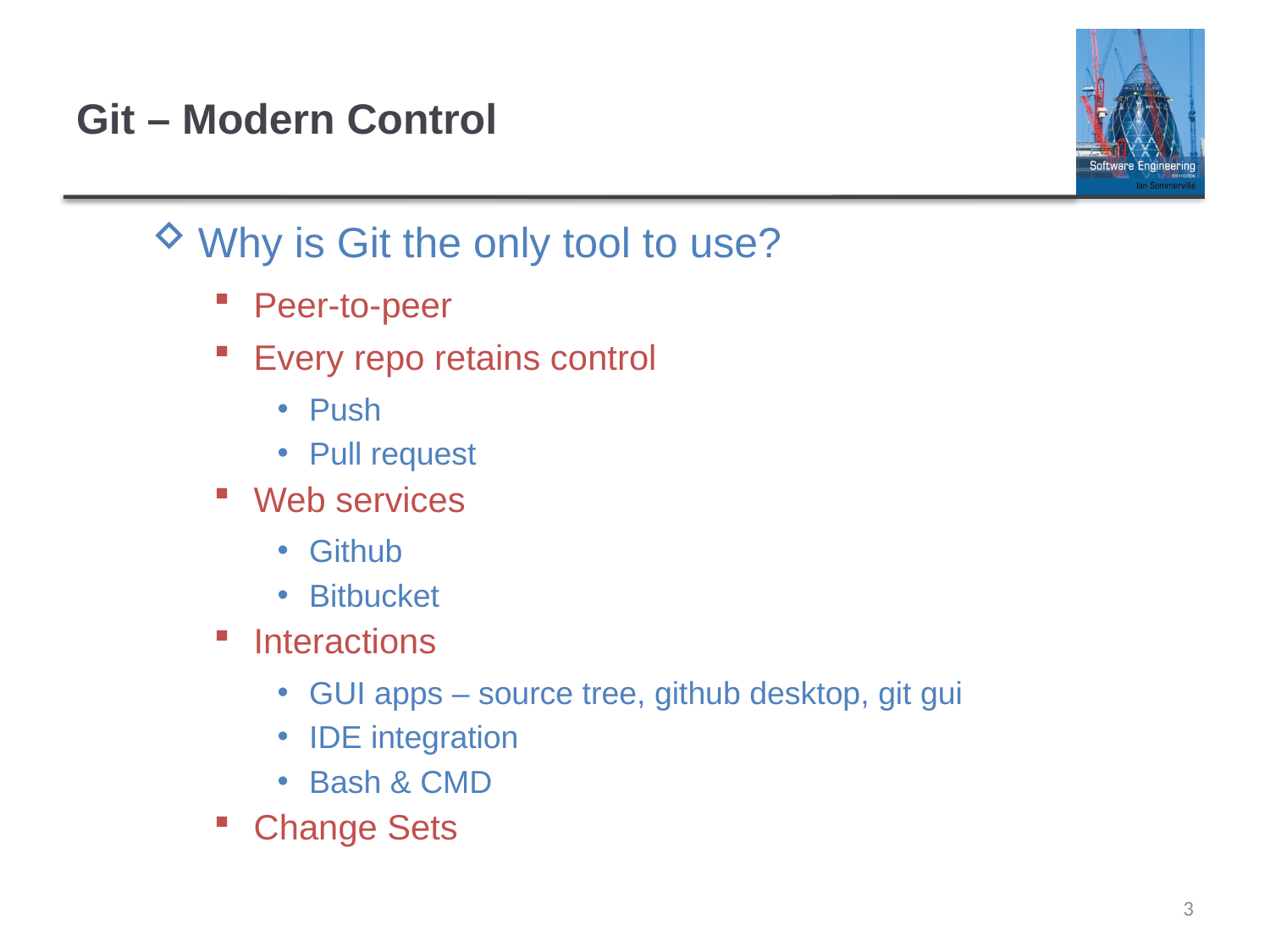

# Git – Modern Control
Why is Git the only tool to use?
Peer-to-peer
Every repo retains control
Push
Pull request
Web services
Github
Bitbucket
Interactions
GUI apps – source tree, github desktop, git gui
IDE integration
Bash & CMD
Change Sets

3